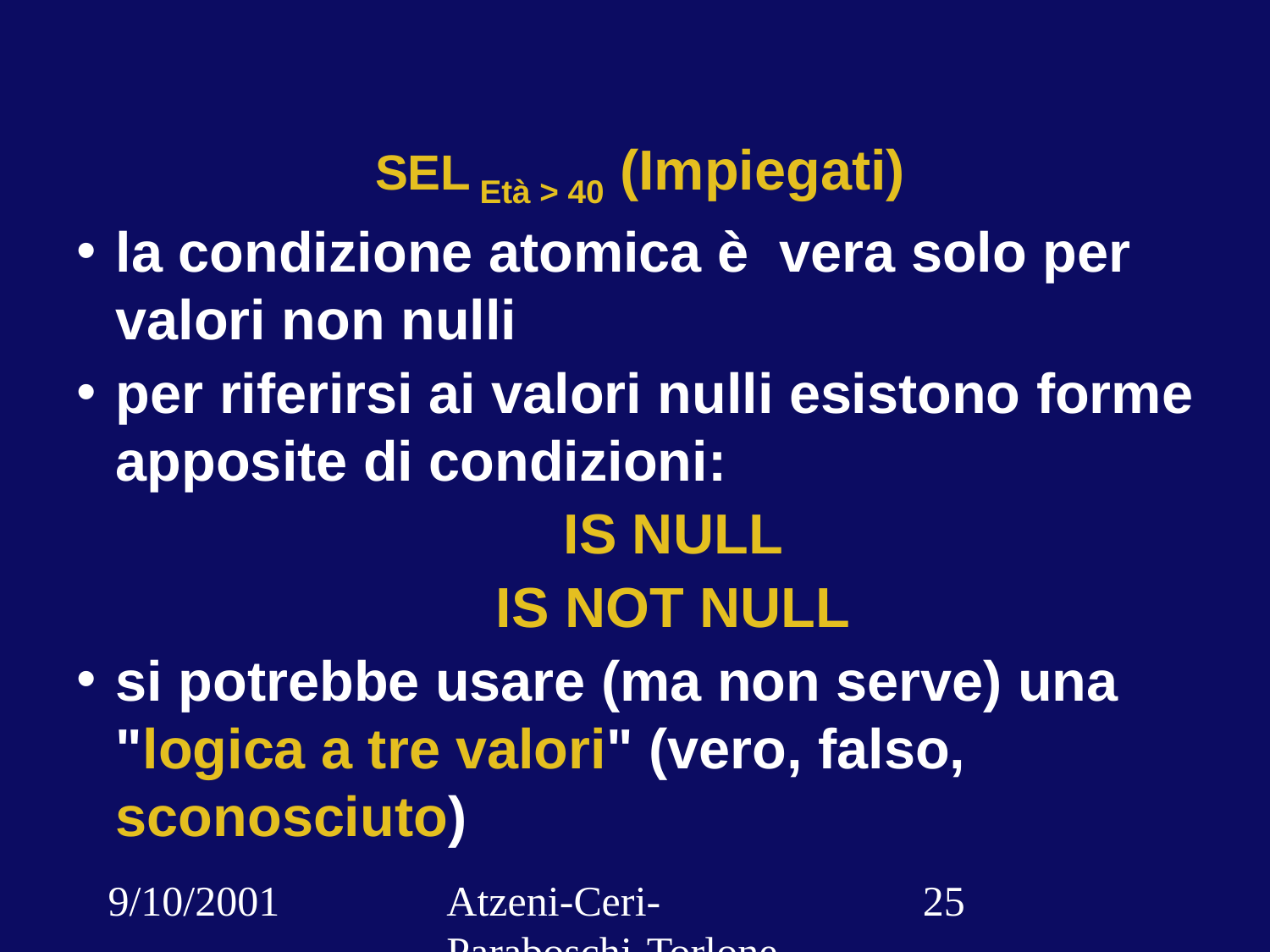

SEL Età > 40 (Impiegati)
la condizione atomica è  vera solo per valori non nulli
per riferirsi ai valori nulli esistono forme apposite di condizioni:
IS NULL
IS NOT NULL
si potrebbe usare (ma non serve) una "logica a tre valori" (vero, falso, sconosciuto)

9/10/2001
Atzeni-Ceri-Paraboschi-Torlone, Basi di dati, Capitolo 3
25